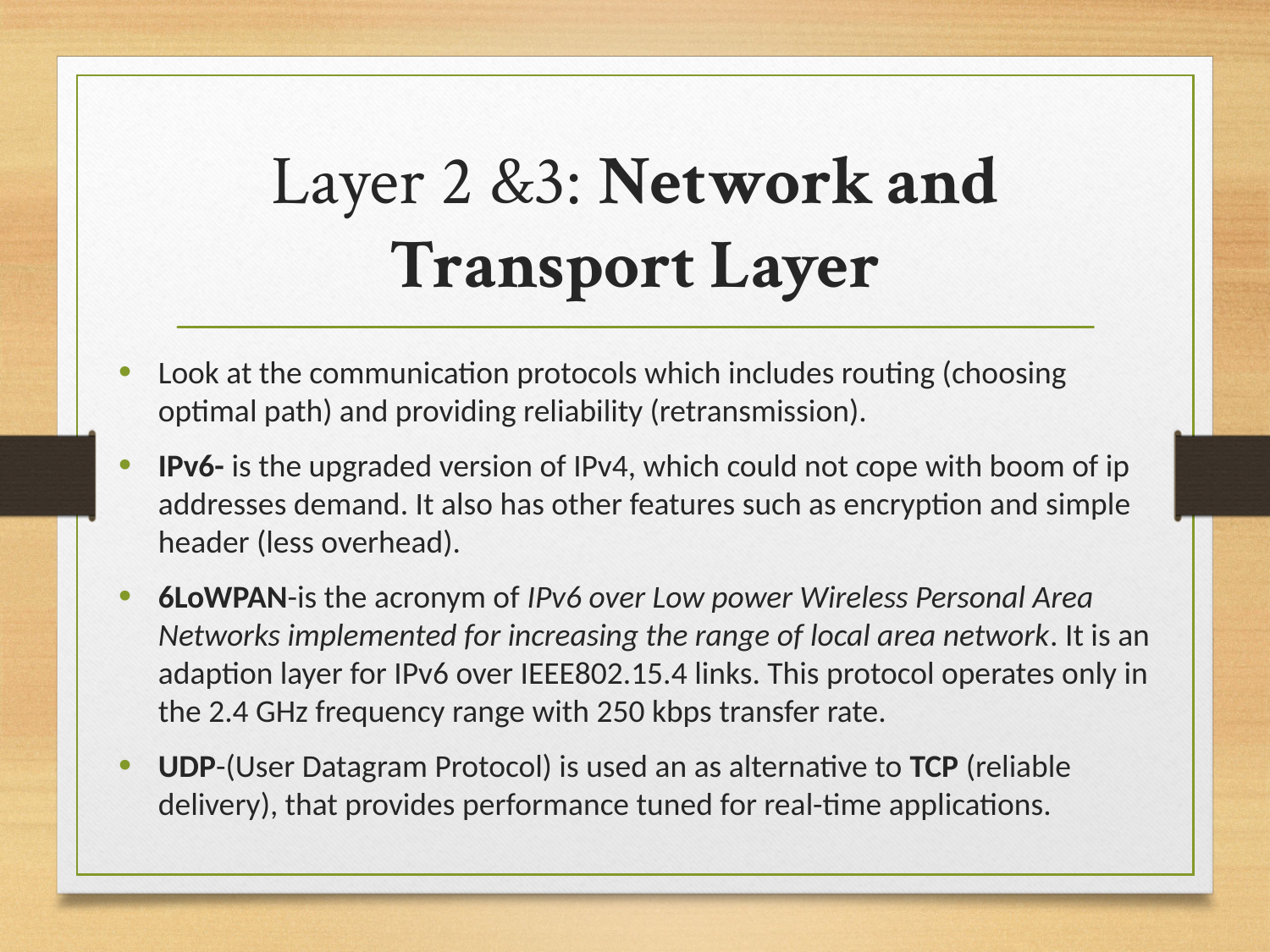

# Layer 2 &3: Network and Transport Layer
Look at the communication protocols which includes routing (choosing optimal path) and providing reliability (retransmission).
IPv6- is the upgraded version of IPv4, which could not cope with boom of ip addresses demand. It also has other features such as encryption and simple header (less overhead).
6LoWPAN-is the acronym of IPv6 over Low power Wireless Personal Area Networks implemented for increasing the range of local area network. It is an adaption layer for IPv6 over IEEE802.15.4 links. This protocol operates only in the 2.4 GHz frequency range with 250 kbps transfer rate.
UDP-(User Datagram Protocol) is used an as alternative to TCP (reliable delivery), that provides performance tuned for real-time applications.